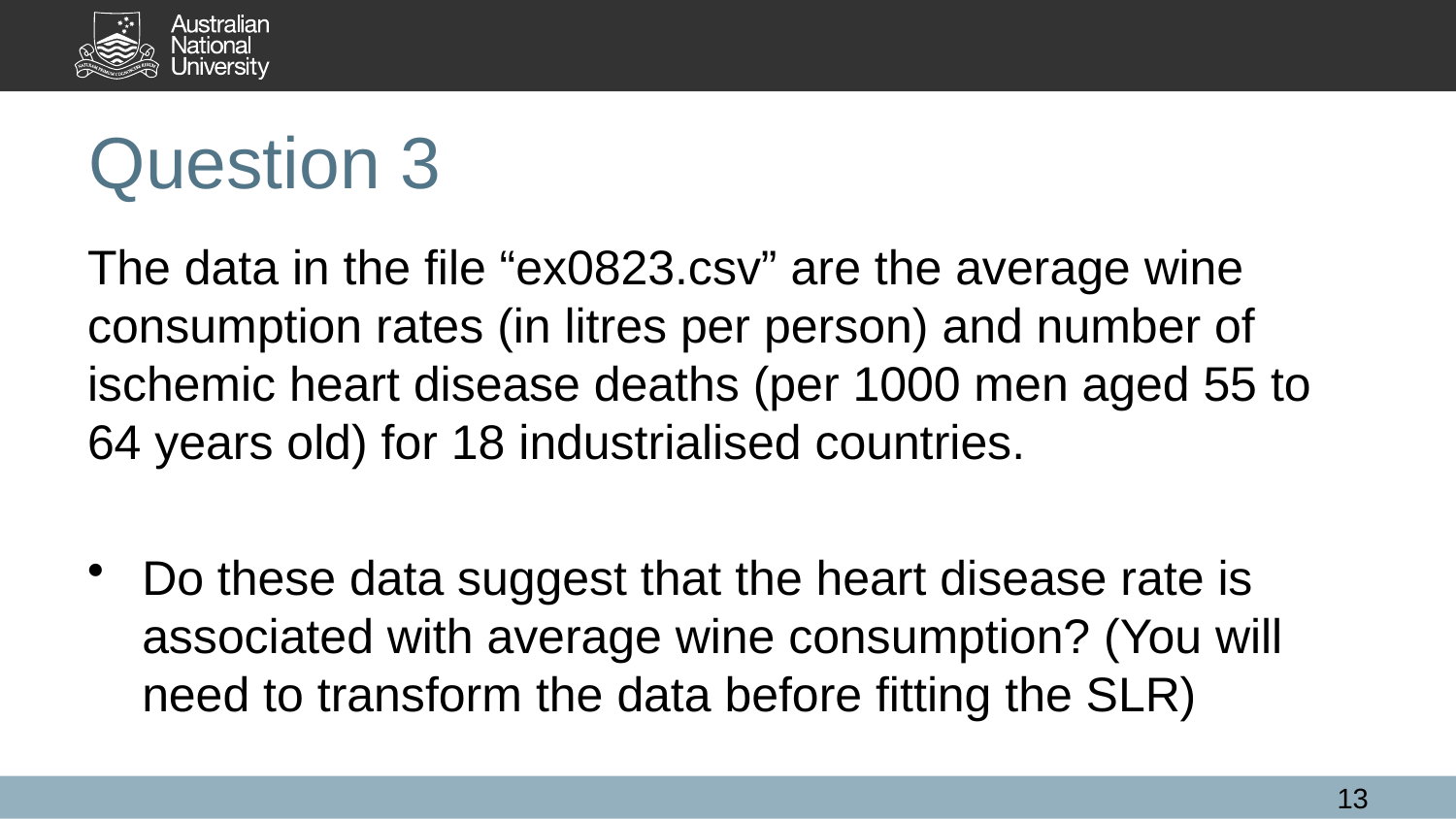

# Question 3
The data in the file “ex0823.csv” are the average wine consumption rates (in litres per person) and number of ischemic heart disease deaths (per 1000 men aged 55 to 64 years old) for 18 industrialised countries.

Do these data suggest that the heart disease rate is associated with average wine consumption? (You will need to transform the data before fitting the SLR)

13